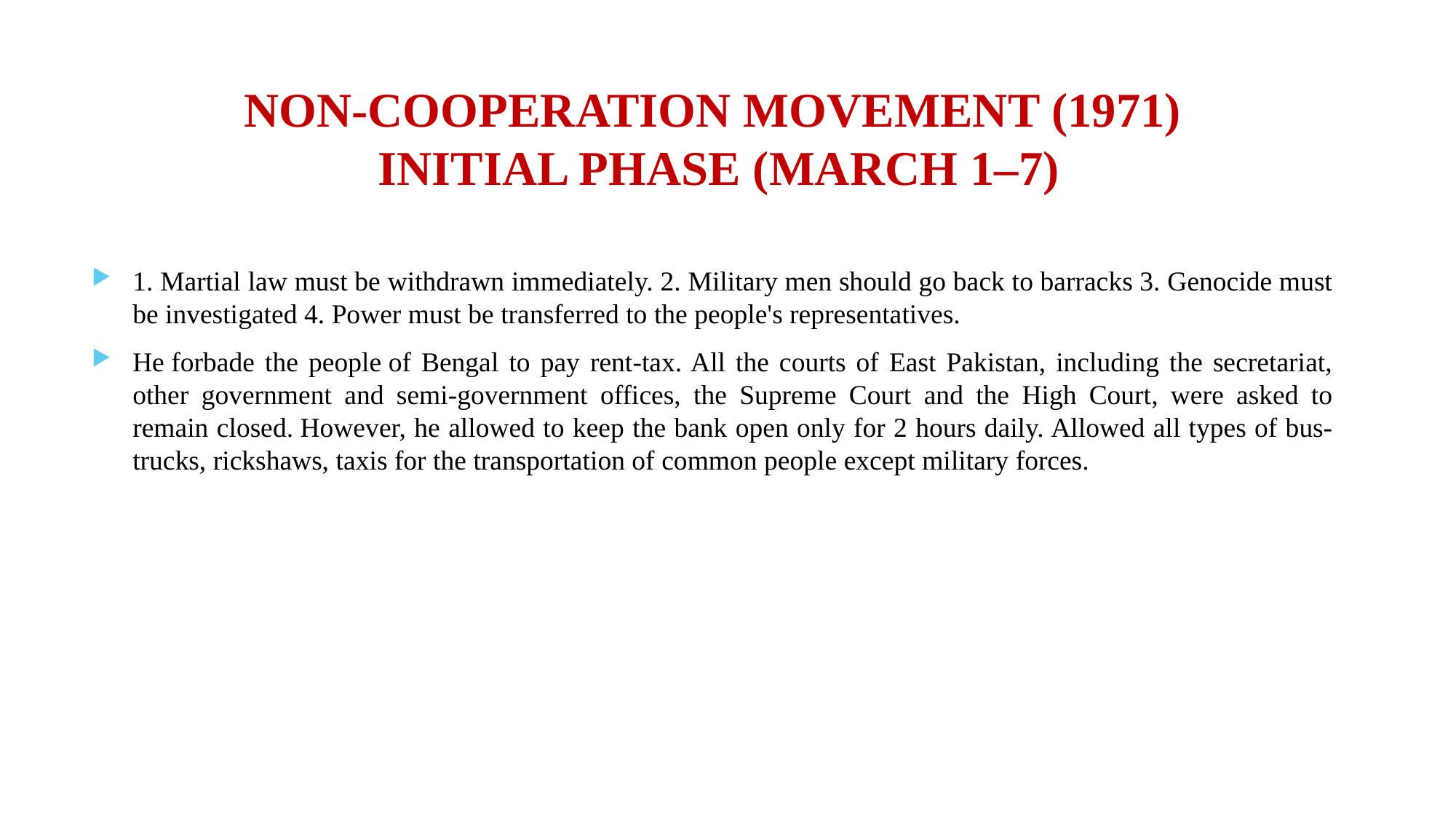

# NON-COOPERATION MOVEMENT (1971) INITIAL PHASE (MARCH 1–7)
1. Martial law must be withdrawn immediately. 2. Military men should go back to barracks 3. Genocide must be investigated 4. Power must be transferred to the people's representatives.
He forbade the people of Bengal to pay rent-tax. All the courts of East Pakistan, including the secretariat, other government and semi-government offices, the Supreme Court and the High Court, were asked to remain closed. However, he allowed to keep the bank open only for 2 hours daily. Allowed all types of bus-trucks, rickshaws, taxis for the transportation of common people except military forces.